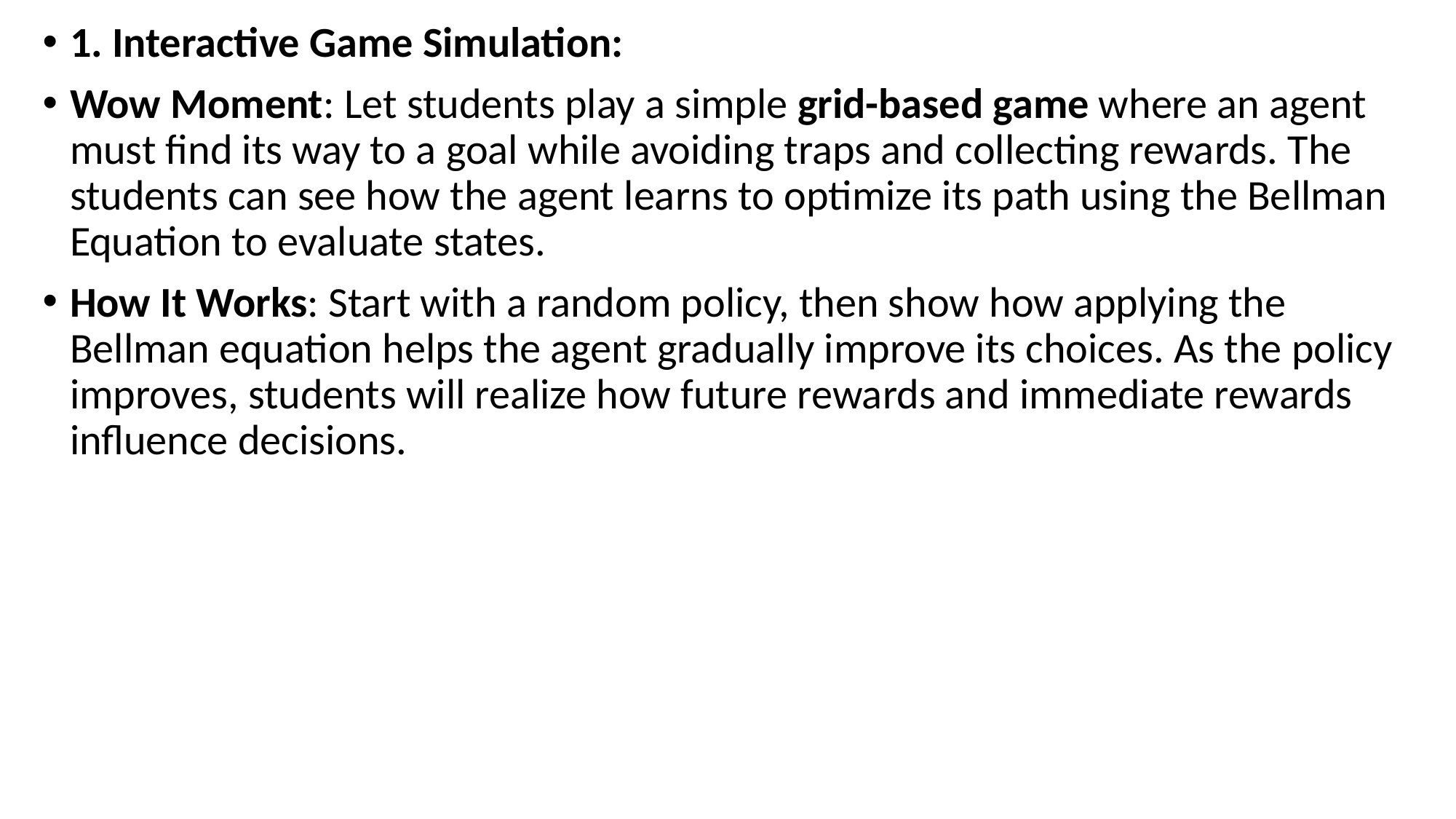

1. Interactive Game Simulation:
Wow Moment: Let students play a simple grid-based game where an agent must find its way to a goal while avoiding traps and collecting rewards. The students can see how the agent learns to optimize its path using the Bellman Equation to evaluate states.
How It Works: Start with a random policy, then show how applying the Bellman equation helps the agent gradually improve its choices. As the policy improves, students will realize how future rewards and immediate rewards influence decisions.